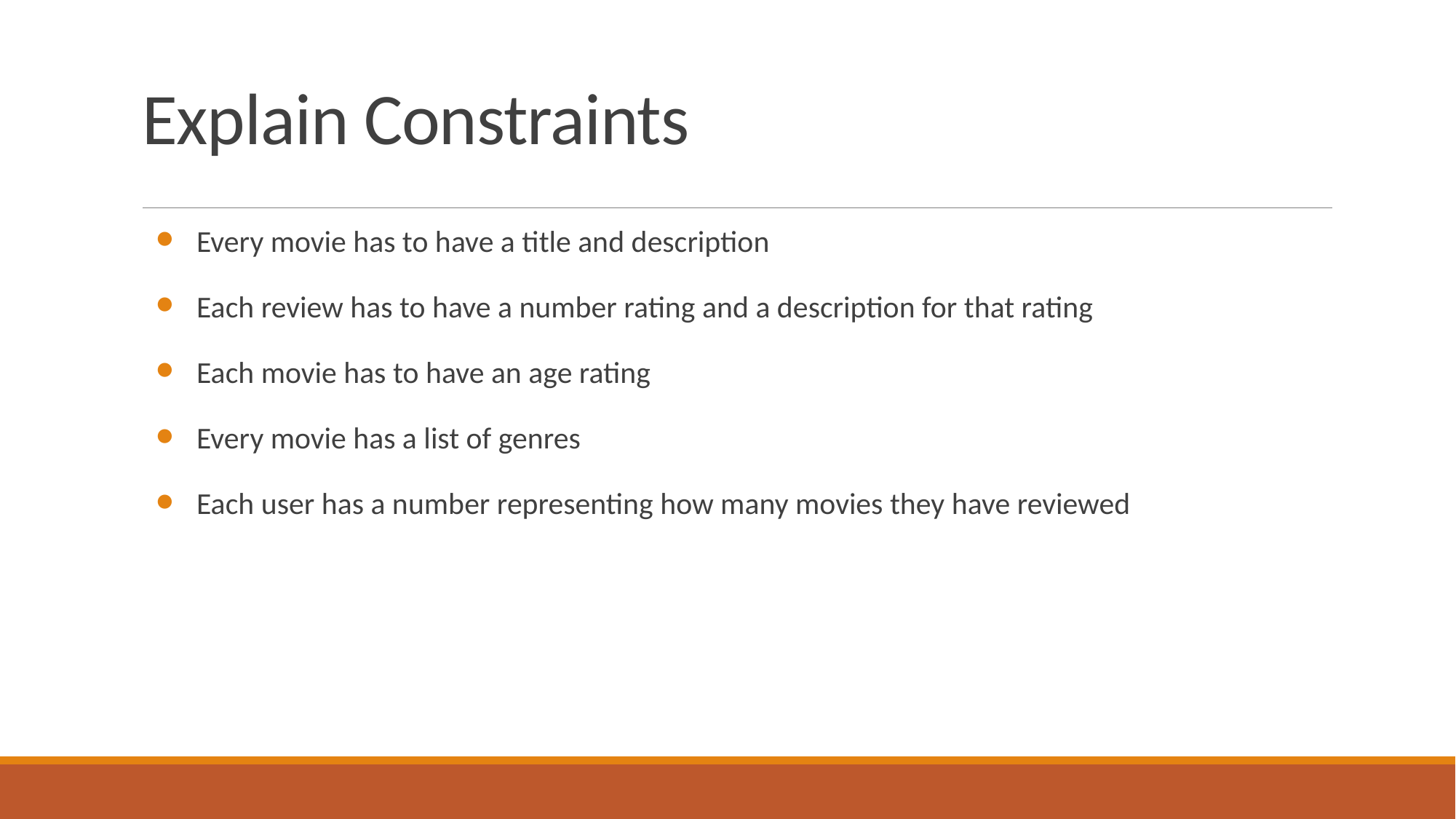

# Explain Constraints
Every movie has to have a title and description

Each review has to have a number rating and a description for that rating

Each movie has to have an age rating

Every movie has a list of genres

Each user has a number representing how many movies they have reviewed